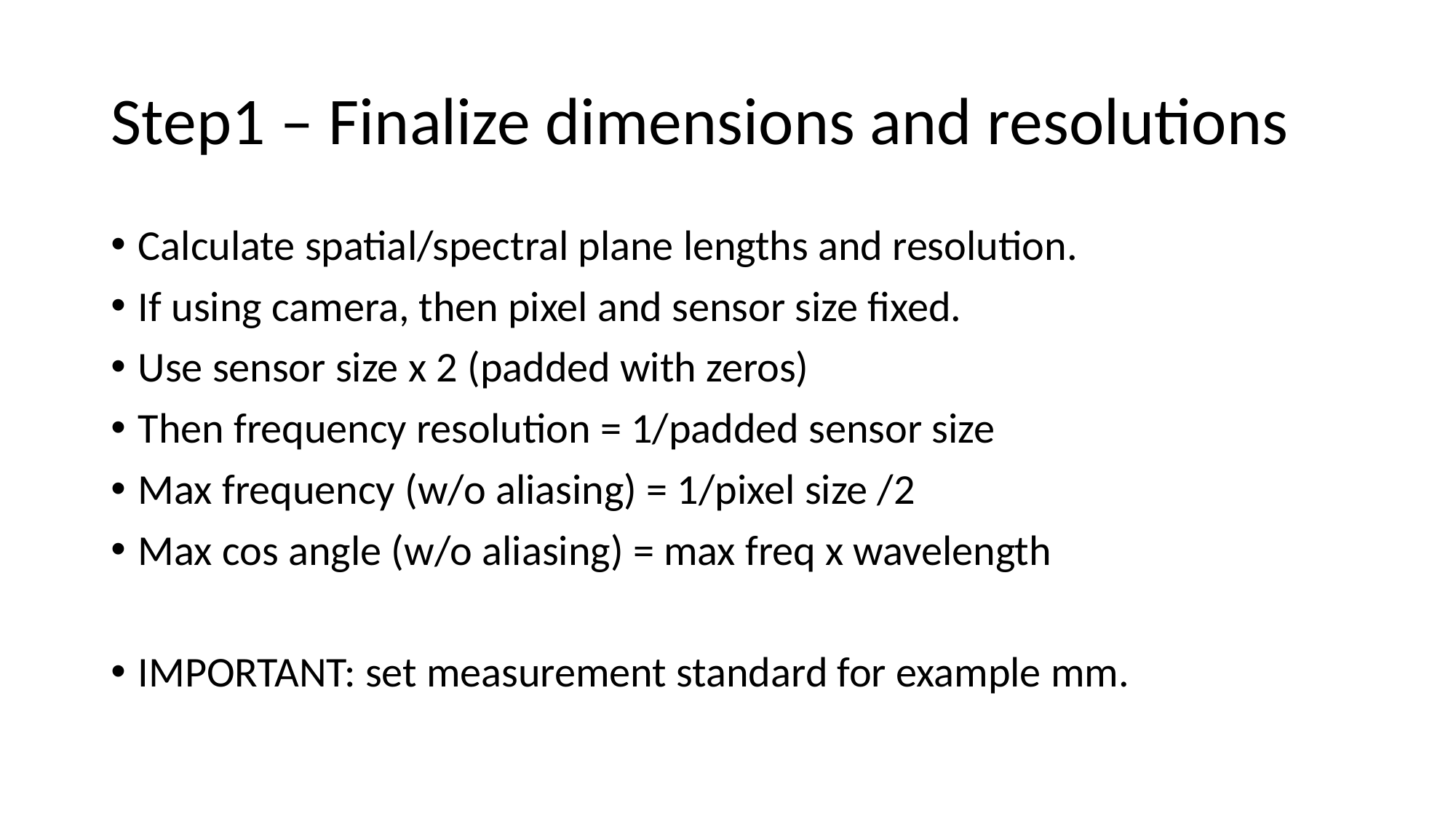

# Step1 – Finalize dimensions and resolutions
Calculate spatial/spectral plane lengths and resolution.
If using camera, then pixel and sensor size fixed.
Use sensor size x 2 (padded with zeros)
Then frequency resolution = 1/padded sensor size
Max frequency (w/o aliasing) = 1/pixel size /2
Max cos angle (w/o aliasing) = max freq x wavelength

IMPORTANT: set measurement standard for example mm.